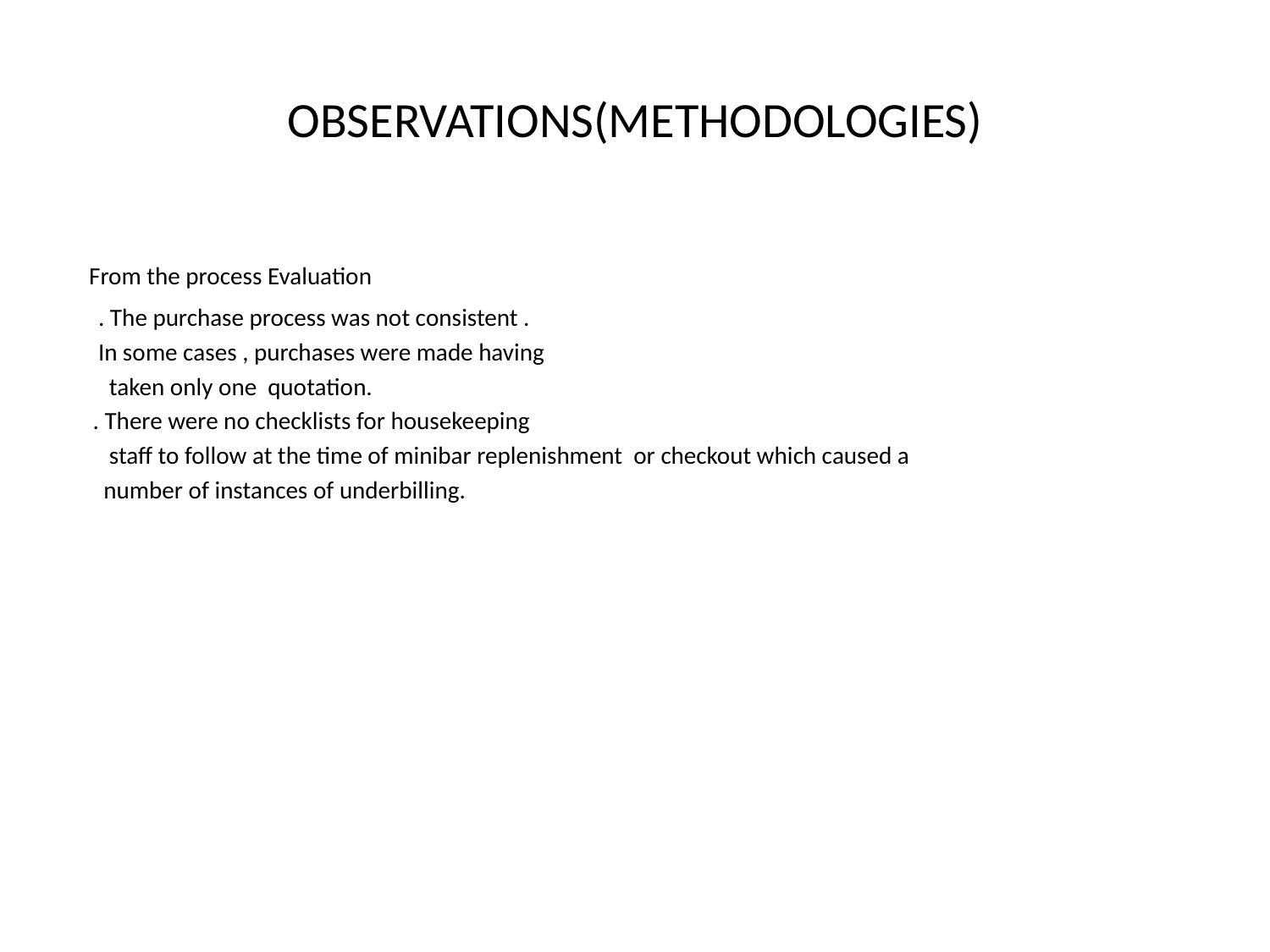

# OBSERVATIONS(METHODOLOGIES)
 From the process Evaluation
    . The purchase process was not consistent .
    In some cases , purchases were made having
      taken only one  quotation.
   . There were no checklists for housekeeping
      staff to follow at the time of minibar replenishment  or checkout which caused a
     number of instances of underbilling.